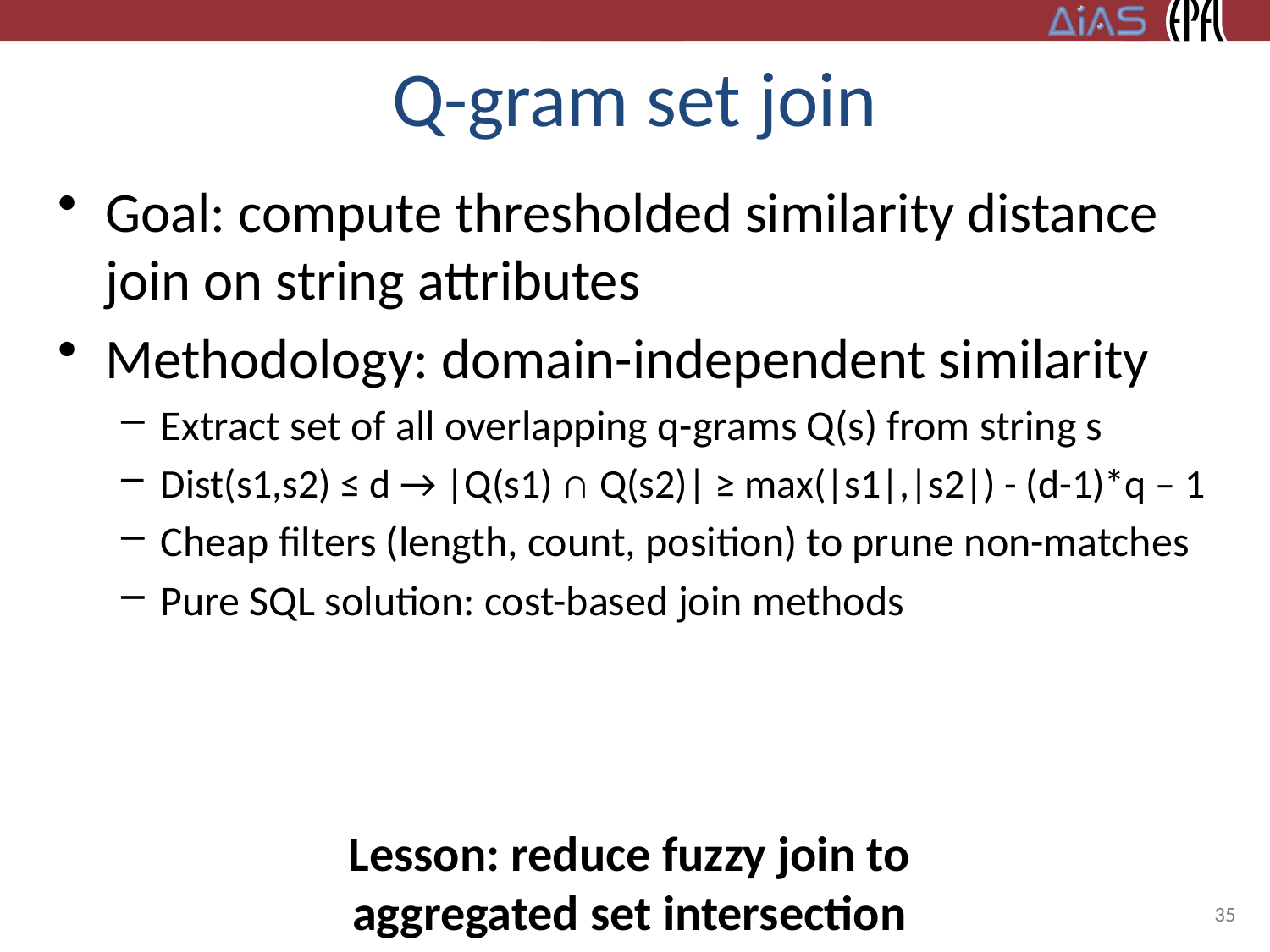

# Q-gram set join
Goal: compute thresholded similarity distance join on string attributes
Methodology: domain-independent similarity
Extract set of all overlapping q-grams Q(s) from string s
Dist(s1,s2) ≤ d → |Q(s1) ∩ Q(s2)| ≥ max(|s1|,|s2|) - (d-1)*q – 1
Cheap filters (length, count, position) to prune non-matches
Pure SQL solution: cost-based join methods
Lesson: reduce fuzzy join to
aggregated set intersection
35